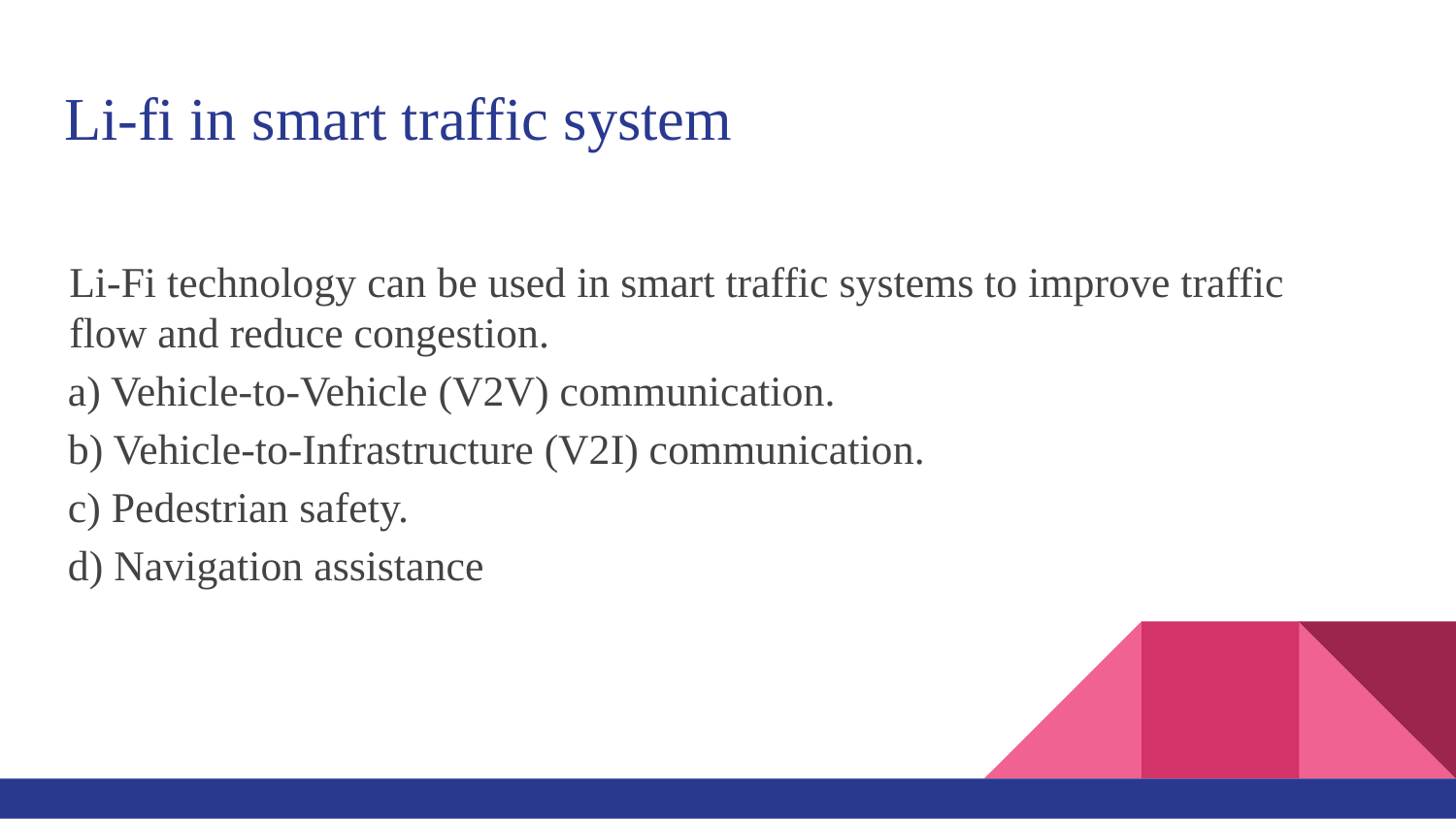

# Li-fi in smart traffic system

Li-Fi technology can be used in smart traffic systems to improve traffic flow and reduce congestion.
     a) Vehicle-to-Vehicle (V2V) communication.
     b) Vehicle-to-Infrastructure (V2I) communication.
     c) Pedestrian safety.
     d) Navigation assistance